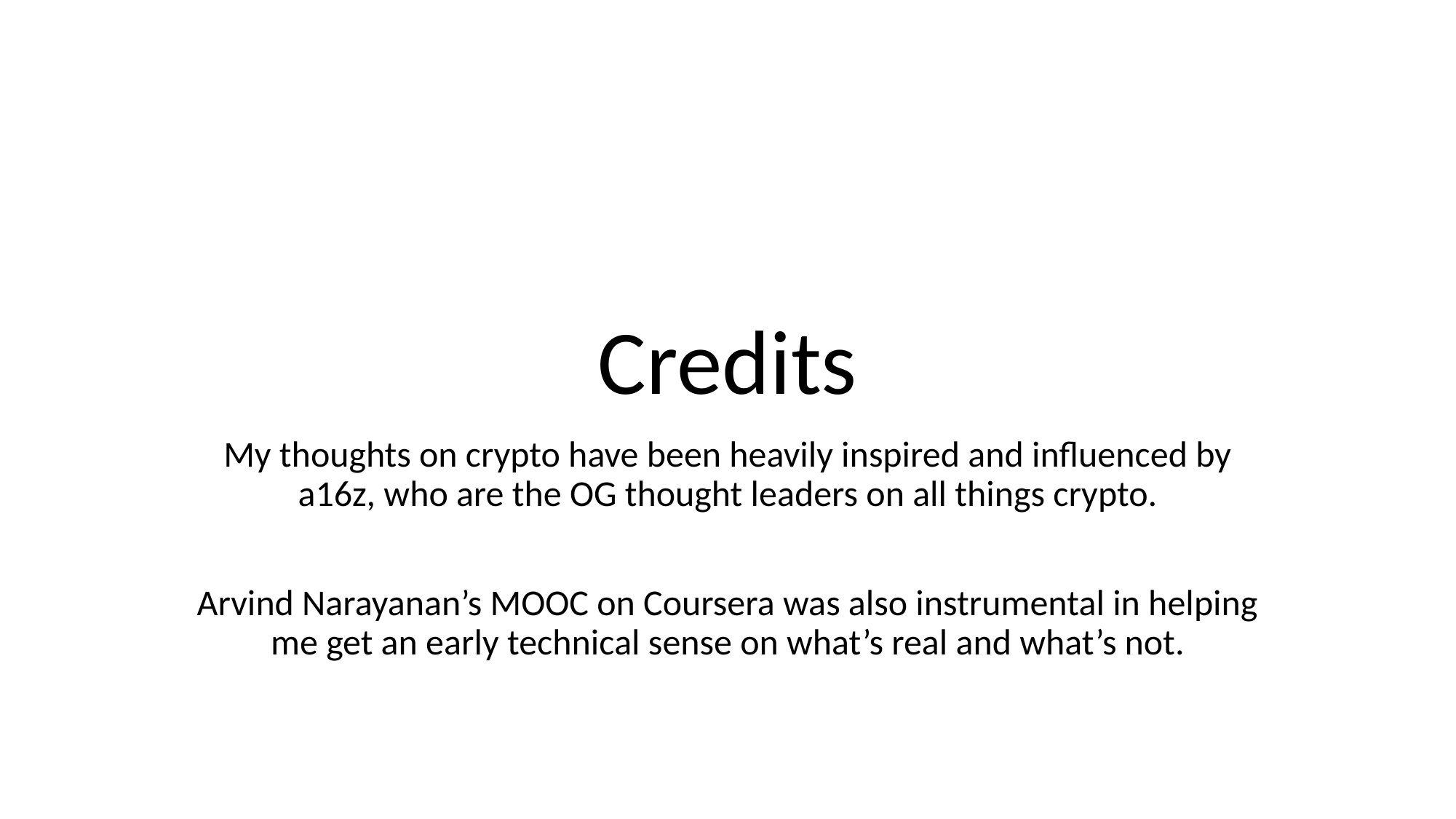

# Credits
My thoughts on crypto have been heavily inspired and influenced by a16z, who are the OG thought leaders on all things crypto.

Arvind Narayanan’s MOOC on Coursera was also instrumental in helping me get an early technical sense on what’s real and what’s not.